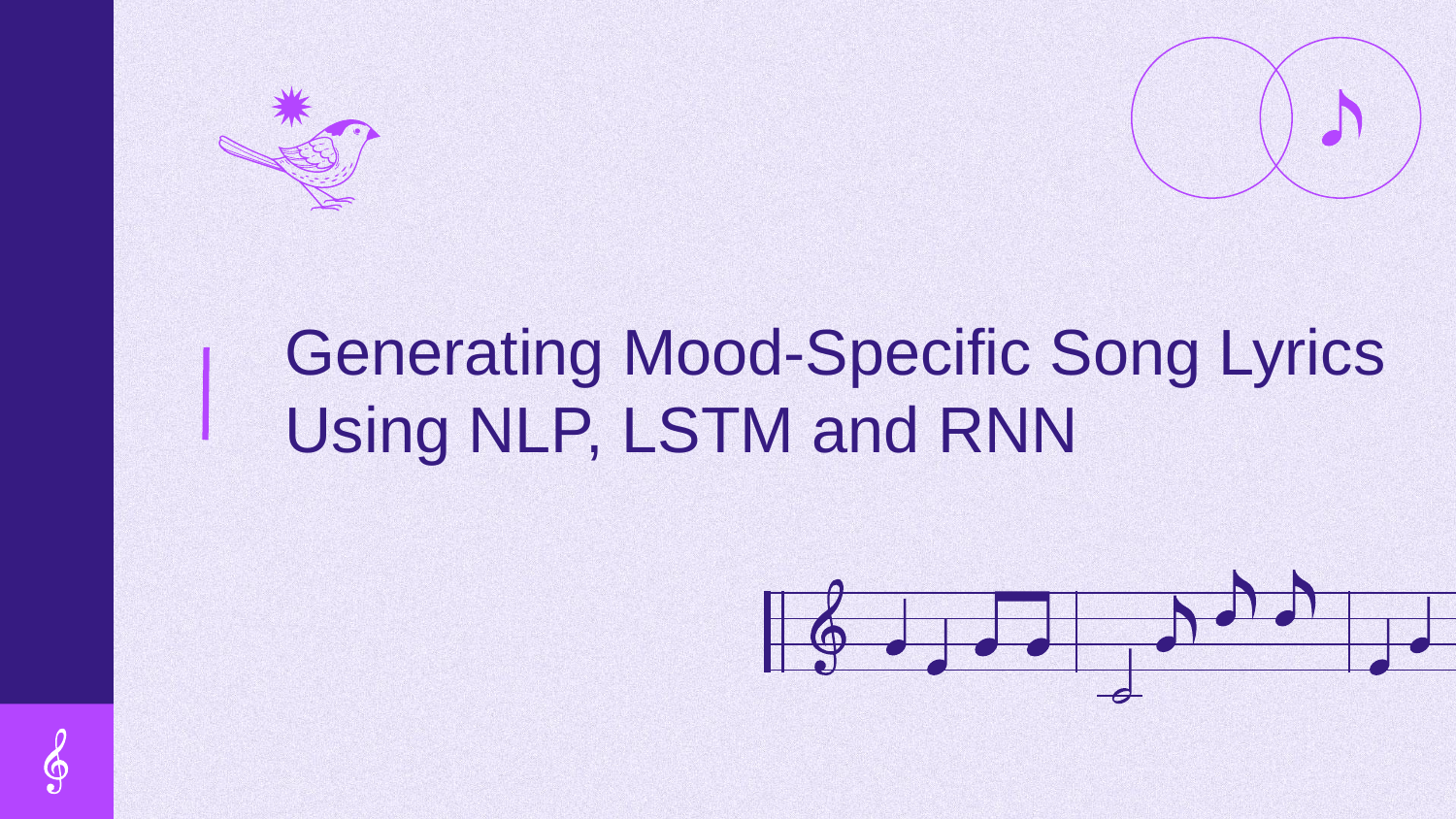

# Generating Mood-Specific Song Lyrics Using NLP, LSTM and RNN